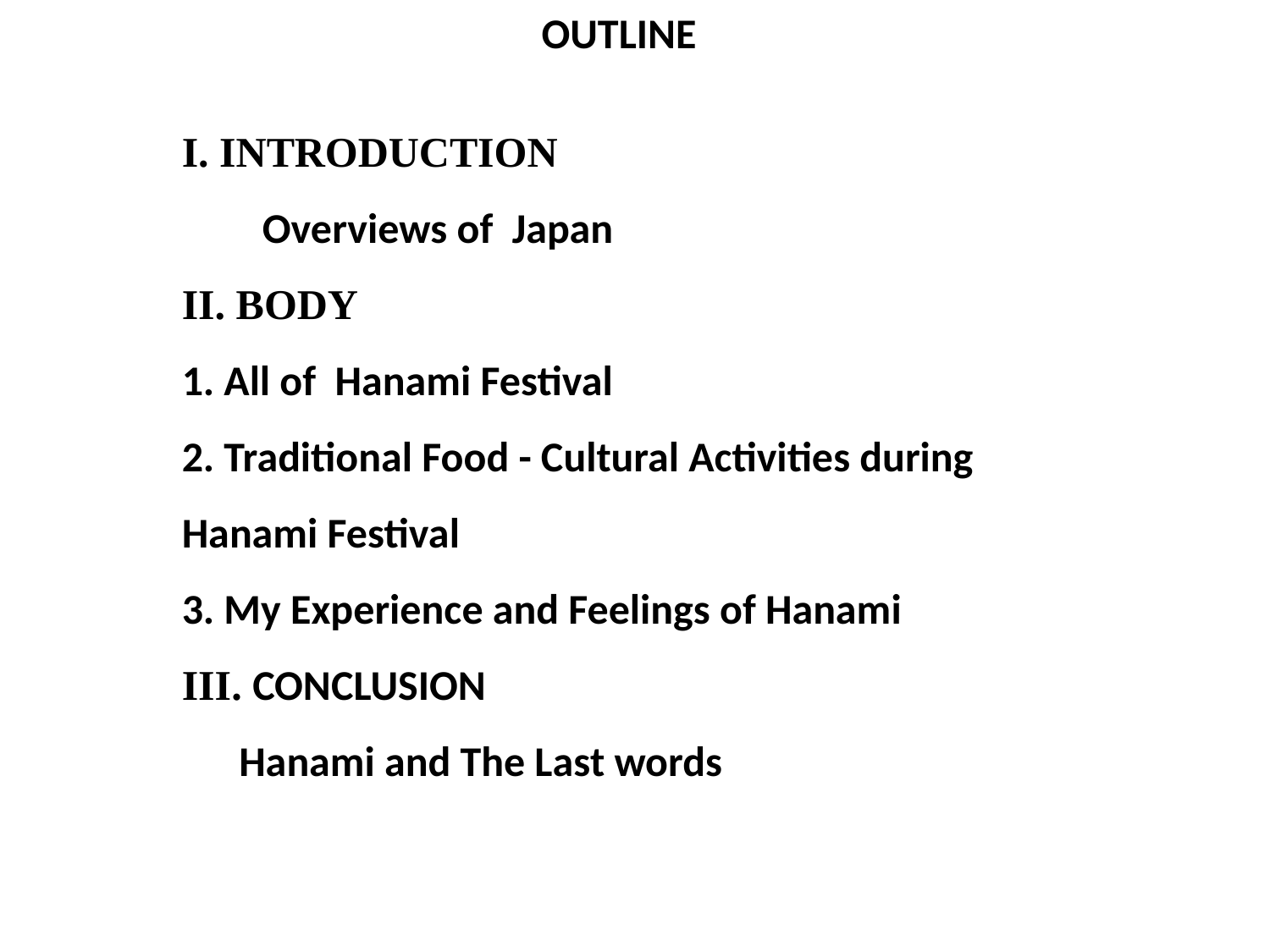

OUTLINE

I. INTRODUCTION
       Overviews of  Japan
II. BODY
1. All of  Hanami Festival
2. Traditional Food - Cultural Activities during Hanami Festival
3. My Experience and Feelings of Hanami
III. CONCLUSION
      Hanami and The Last words